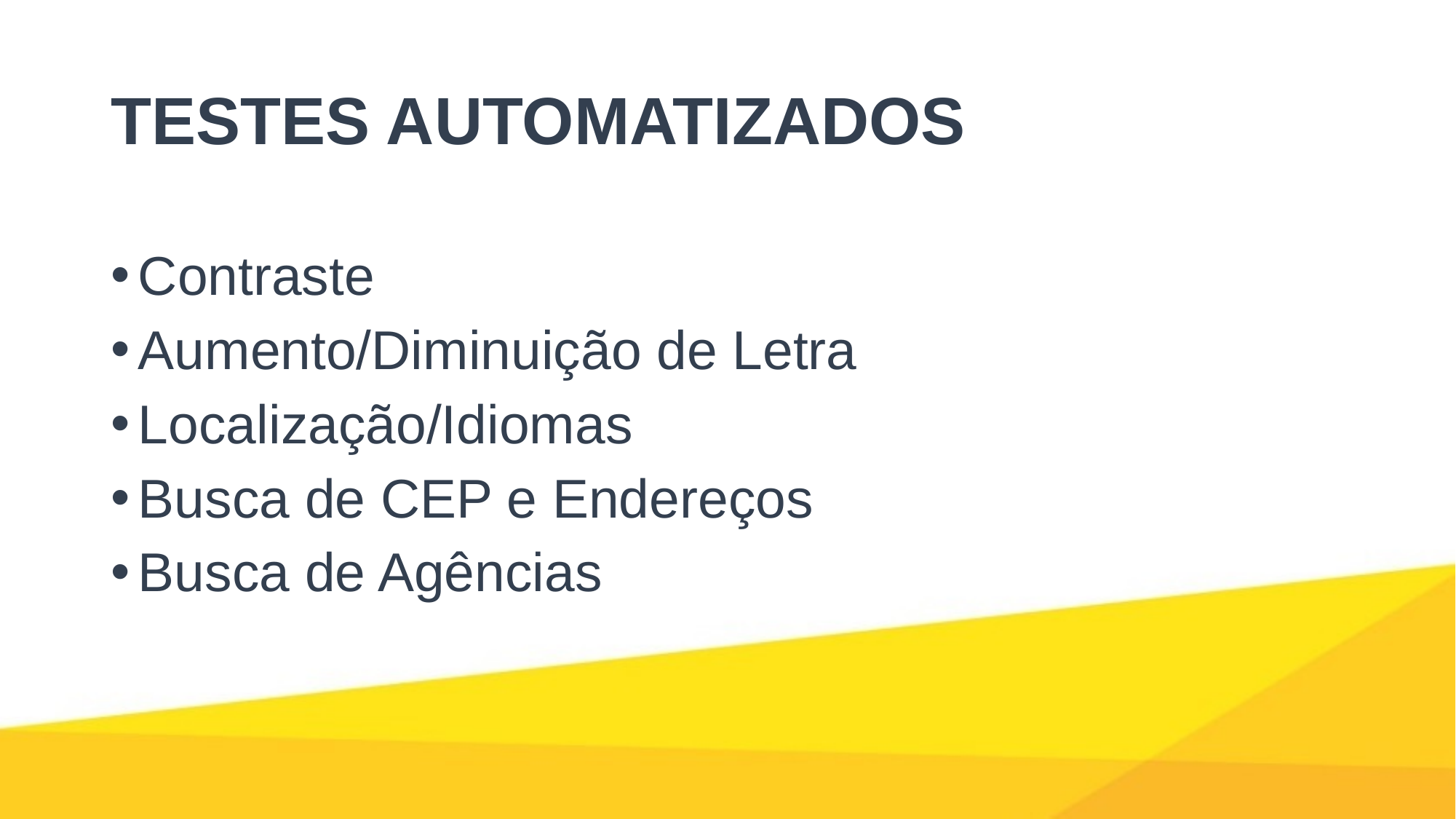

# TESTES AUTOMATIZADOS
Contraste
Aumento/Diminuição de Letra
Localização/Idiomas
Busca de CEP e Endereços
Busca de Agências